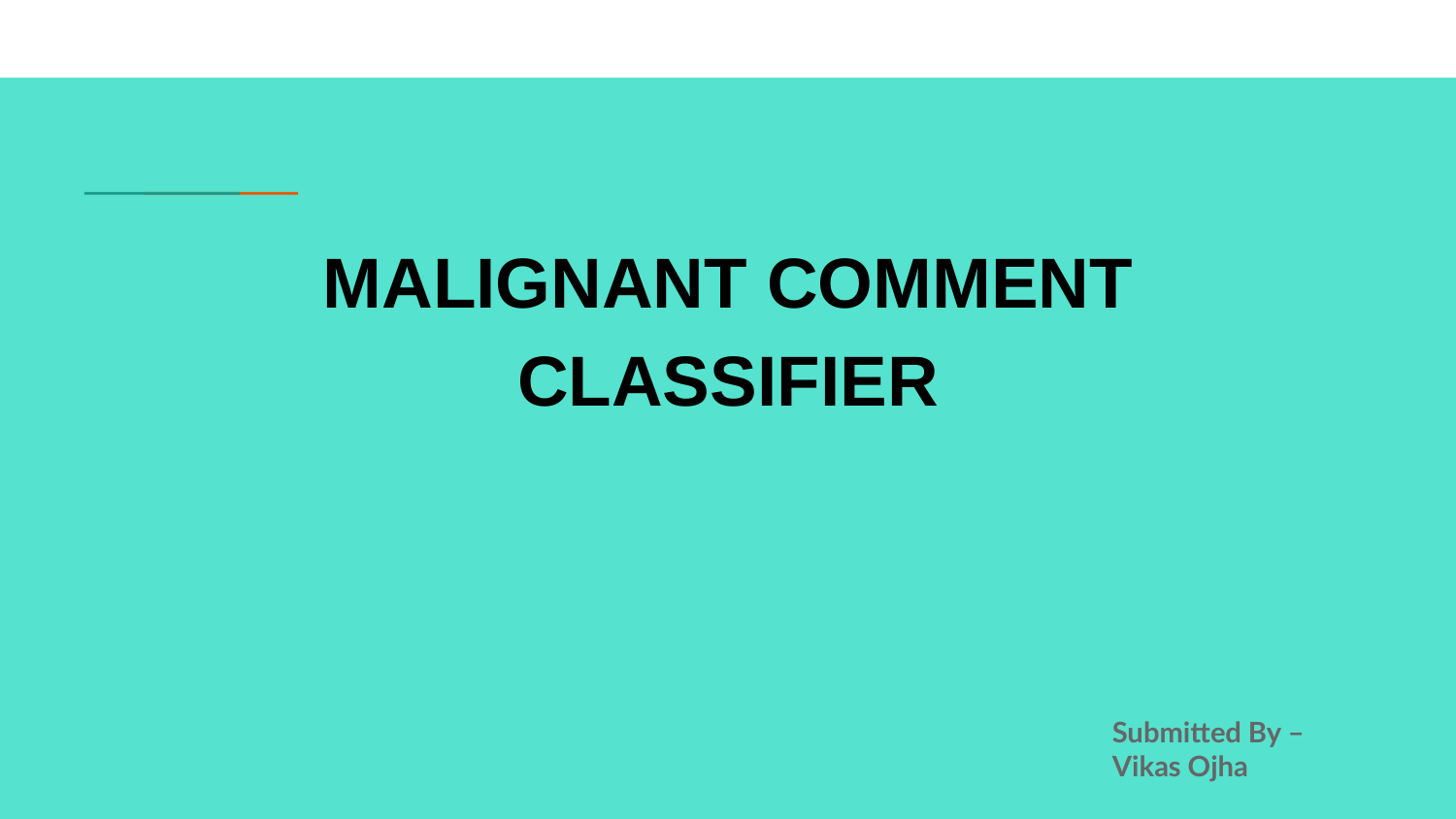

# MALIGNANT COMMENT CLASSIFIER

Submitted By –
Vikas Ojha